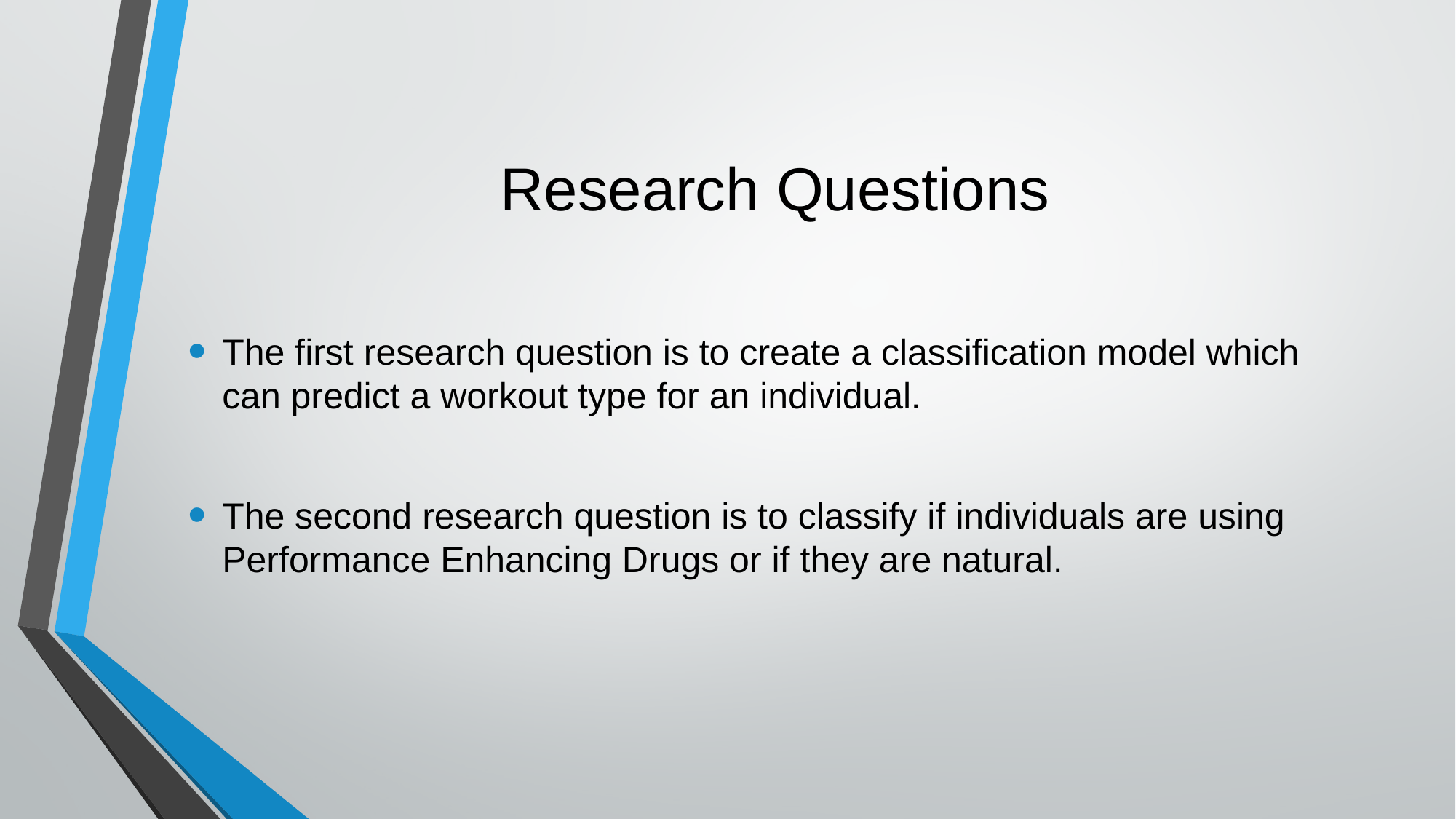

# Research Questions
The first research question is to create a classification model which can predict a workout type for an individual.

The second research question is to classify if individuals are using Performance Enhancing Drugs or if they are natural.